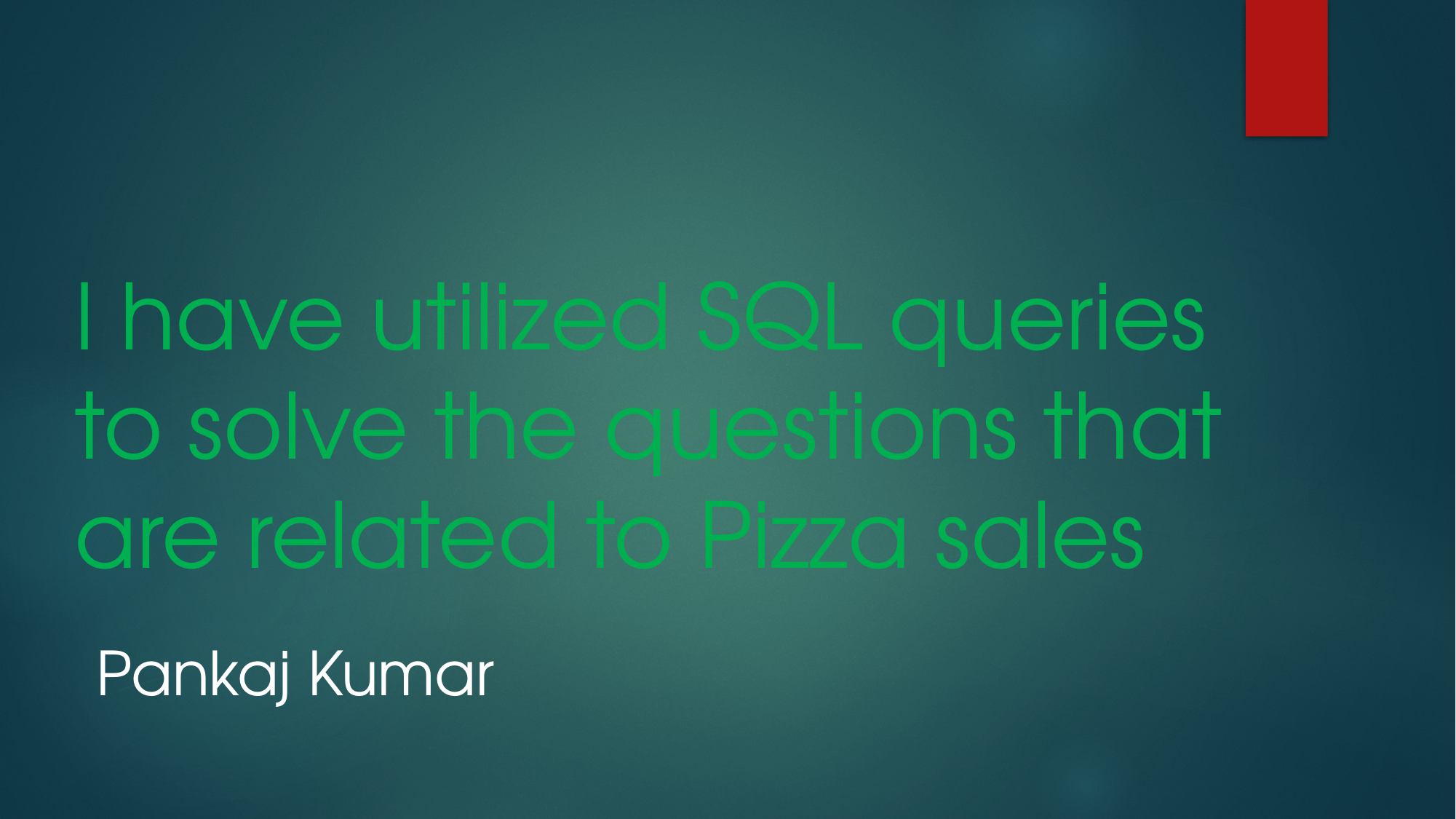

I have utilized SQL queries to solve the questions that are related to Pizza sales
Pankaj Kumar